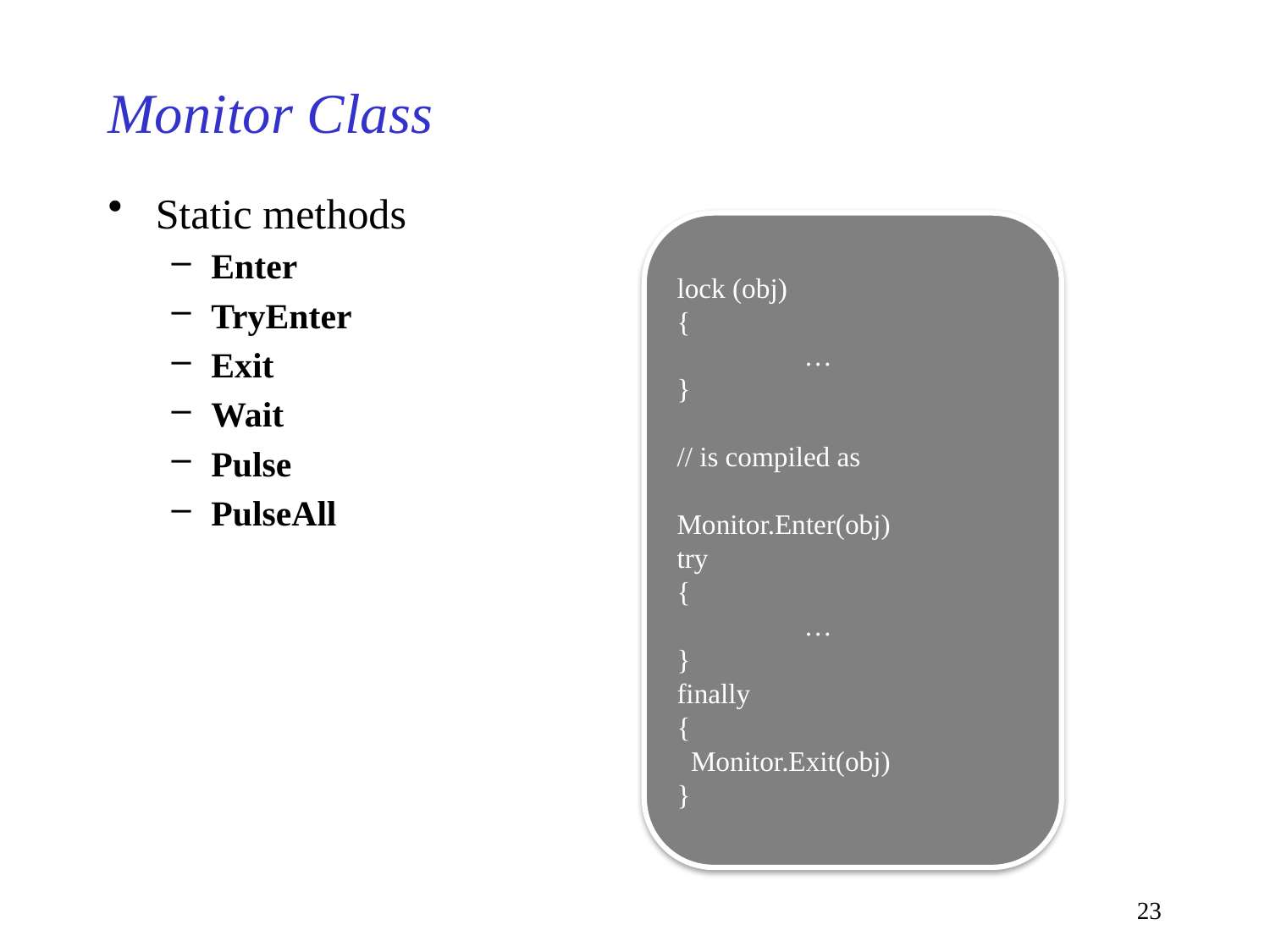

# Monitor Class
Static methods
Enter
TryEnter
Exit
Wait
Pulse
PulseAll

lock (obj)
{
	…
}

// is compiled as

Monitor.Enter(obj)
try
{
	…
}
finally
{
  Monitor.Exit(obj)
}
23